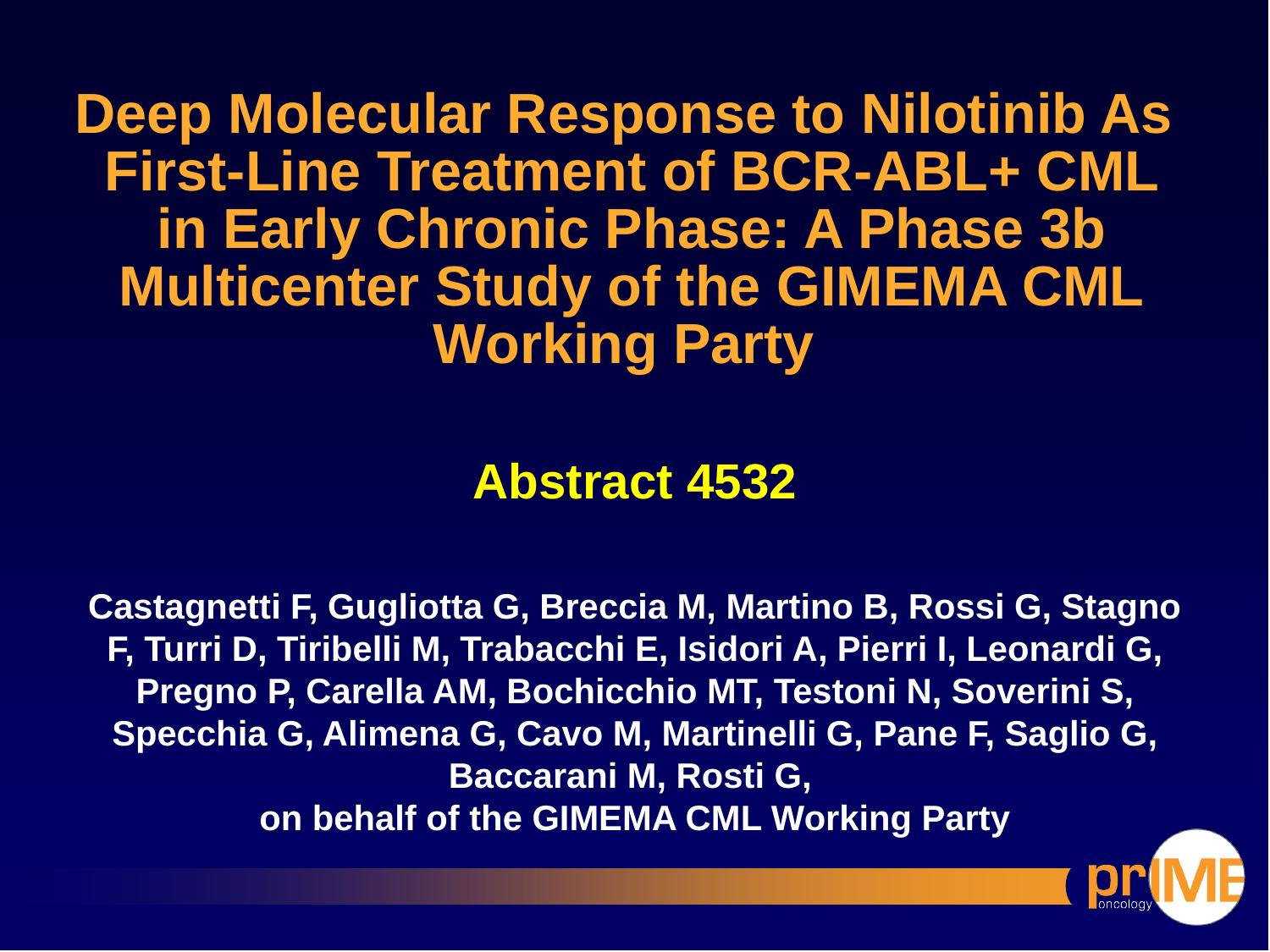

# Deep Molecular Response to Nilotinib As First-Line Treatment of BCR-ABL+ CML in Early Chronic Phase: A Phase 3b Multicenter Study of the GIMEMA CML Working Party
Abstract 4532

Castagnetti F, Gugliotta G, Breccia M, Martino B, Rossi G, Stagno F, Turri D, Tiribelli M, Trabacchi E, Isidori A, Pierri I, Leonardi G, Pregno P, Carella AM, Bochicchio MT, Testoni N, Soverini S, Specchia G, Alimena G, Cavo M, Martinelli G, Pane F, Saglio G, Baccarani M, Rosti G,
on behalf of the GIMEMA CML Working Party